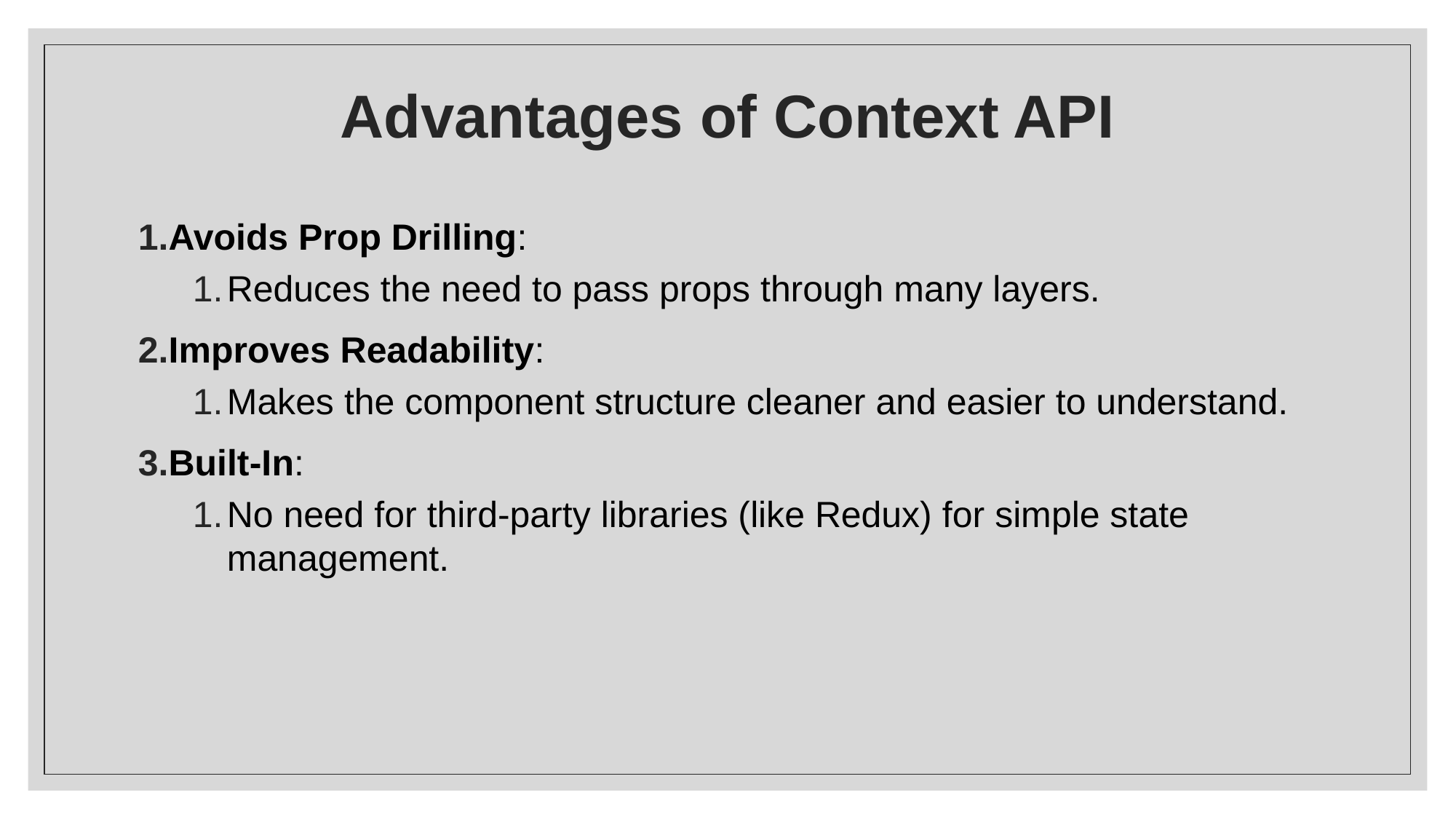

# Advantages of Context API
Avoids Prop Drilling:
Reduces the need to pass props through many layers.
Improves Readability:
Makes the component structure cleaner and easier to understand.
Built-In:
No need for third-party libraries (like Redux) for simple state management.